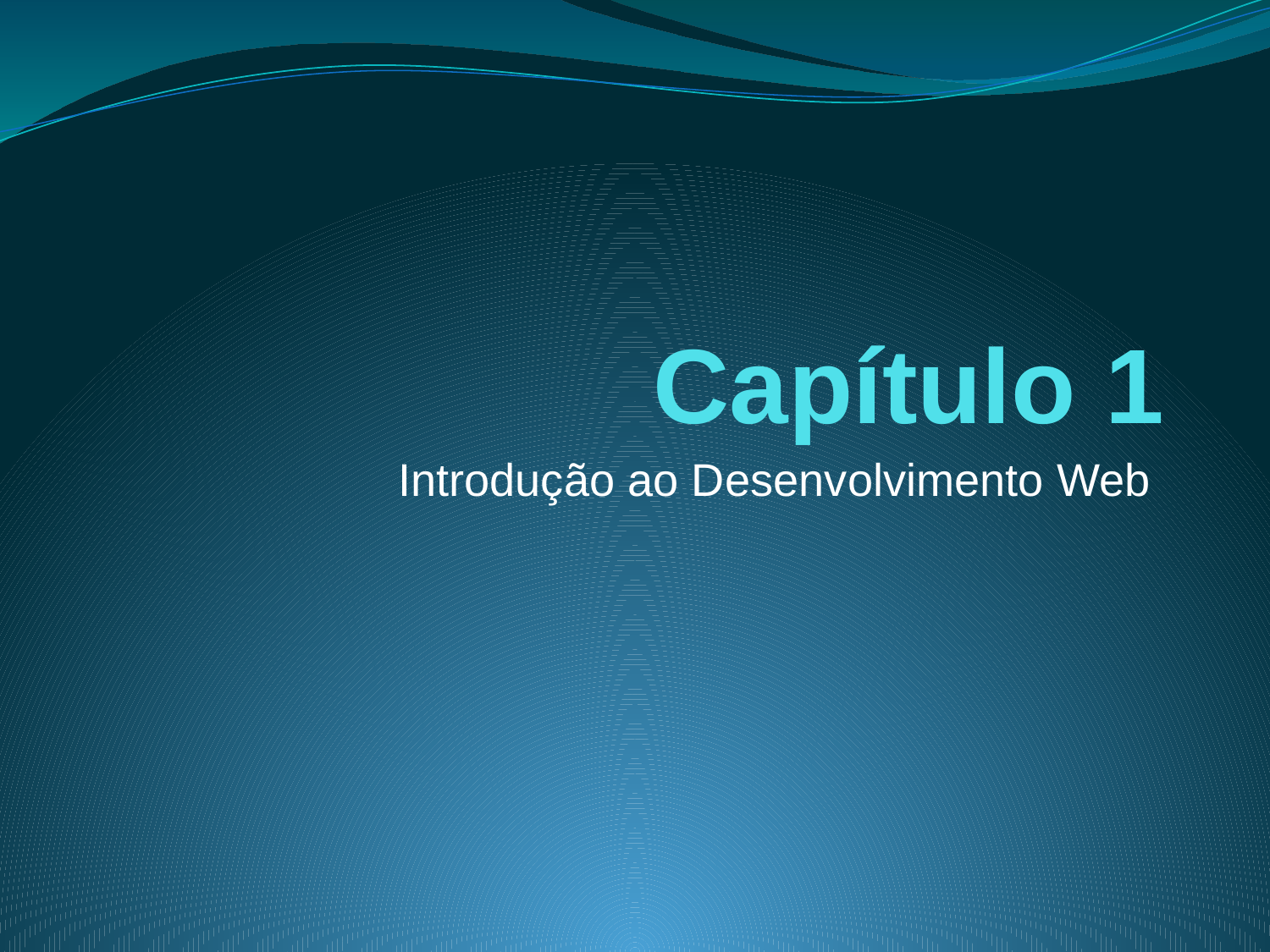

# Capítulo 1
Introdução ao Desenvolvimento Web